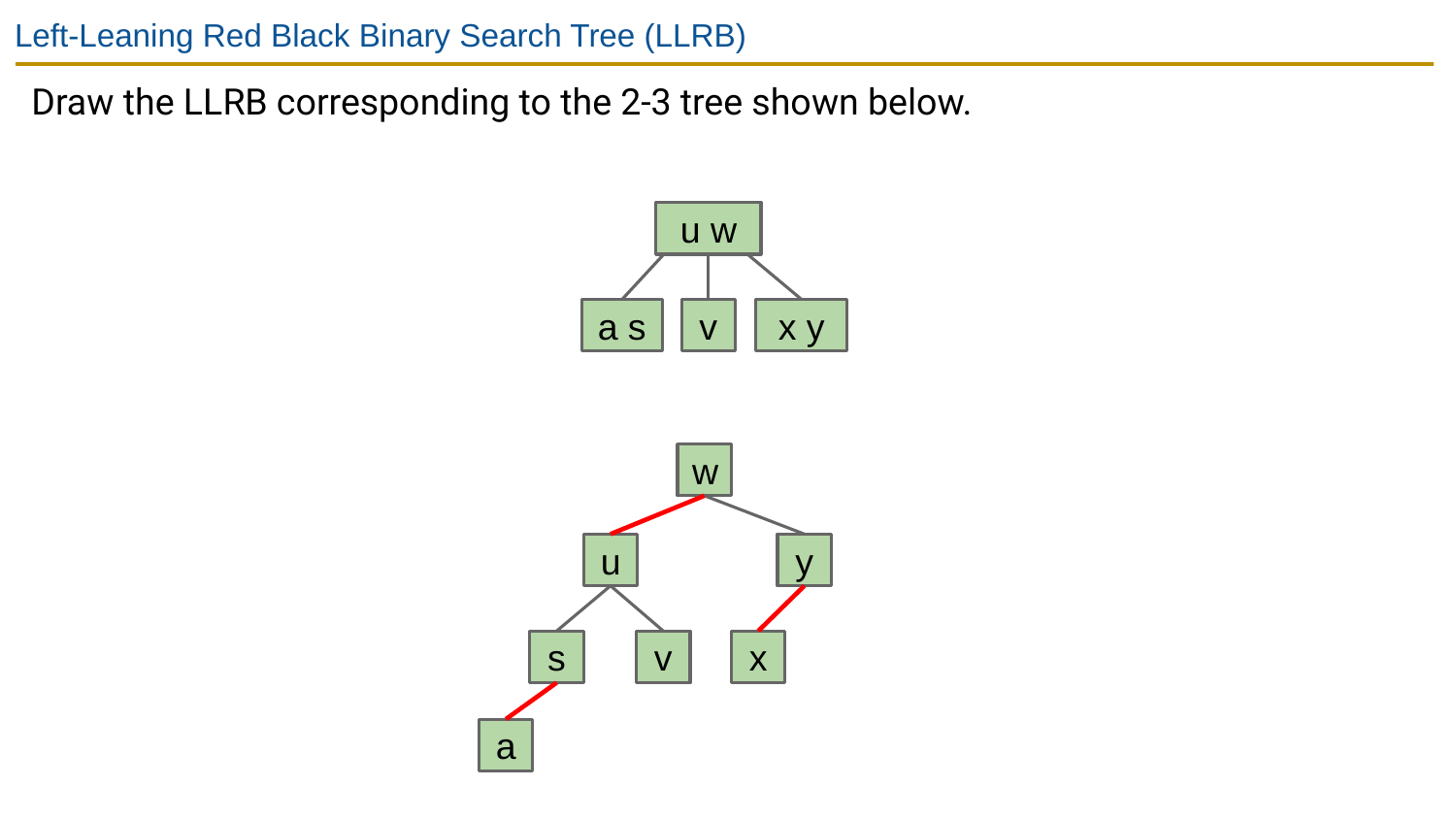

# Left-Leaning Red Black Binary Search Tree (LLRB)
Draw the LLRB corresponding to the 2-3 tree shown below.
u w
a s
x y
v
w
u
y
s
v
x
a